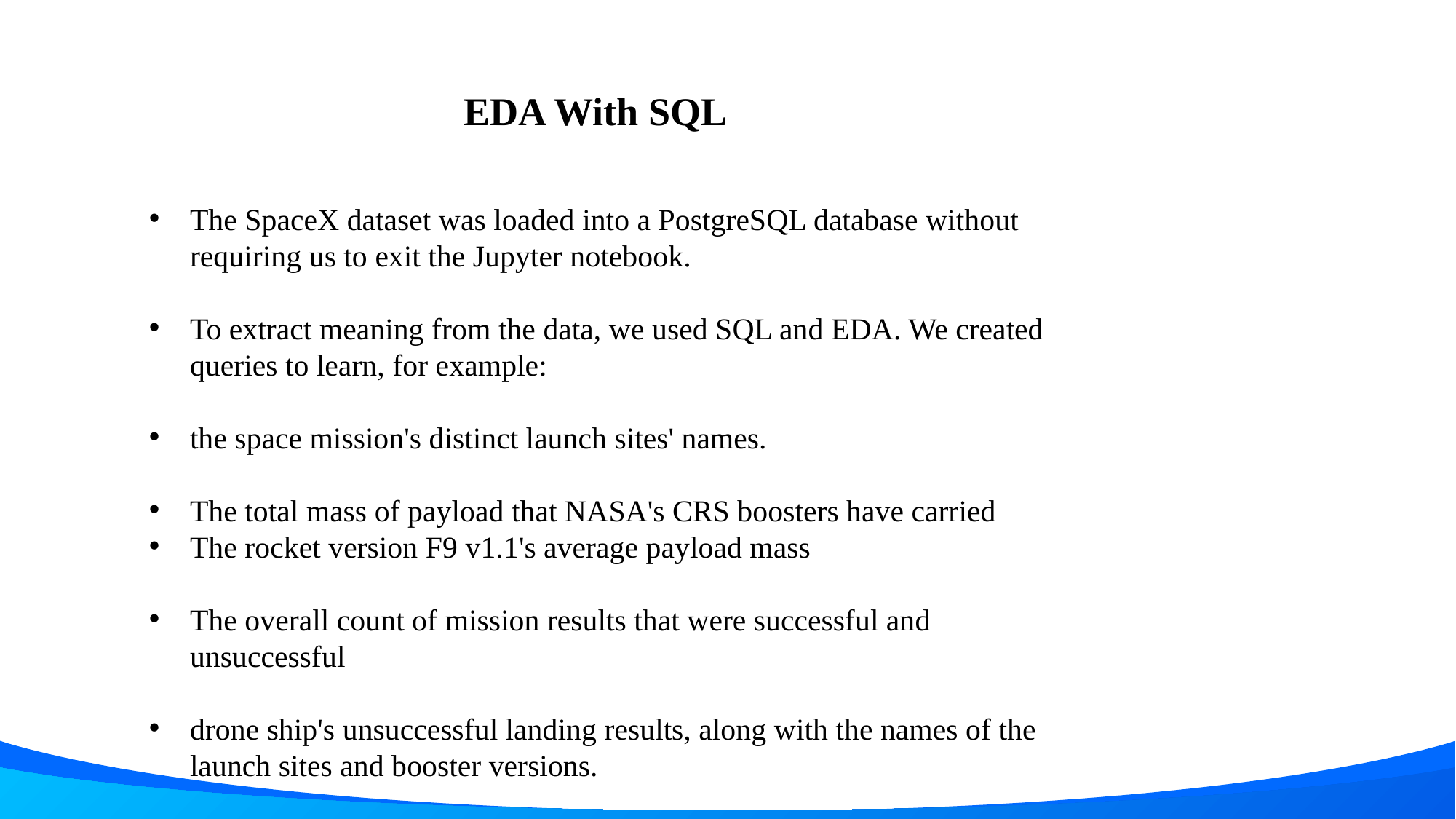

EDA With SQL
The SpaceX dataset was loaded into a PostgreSQL database without requiring us to exit the Jupyter notebook.

To extract meaning from the data, we used SQL and EDA. We created queries to learn, for example:

the space mission's distinct launch sites' names.

The total mass of payload that NASA's CRS boosters have carried
The rocket version F9 v1.1's average payload mass

The overall count of mission results that were successful and unsuccessful

drone ship's unsuccessful landing results, along with the names of the launch sites and booster versions.

12